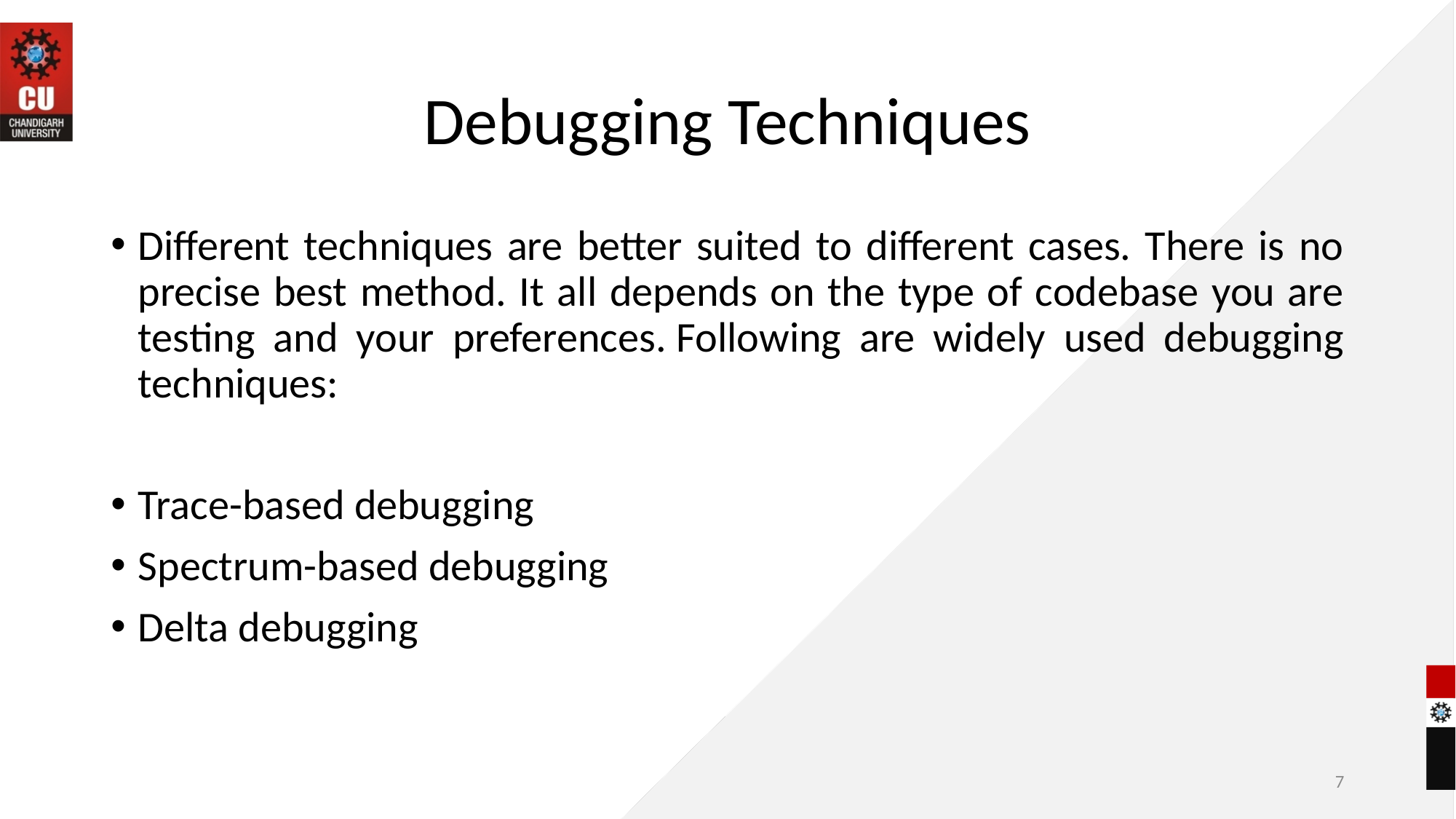

# Debugging Techniques
Different techniques are better suited to different cases. There is no precise best method. It all depends on the type of codebase you are testing and your preferences. Following are widely used debugging techniques:

Trace-based debugging
Spectrum-based debugging
Delta debugging

7